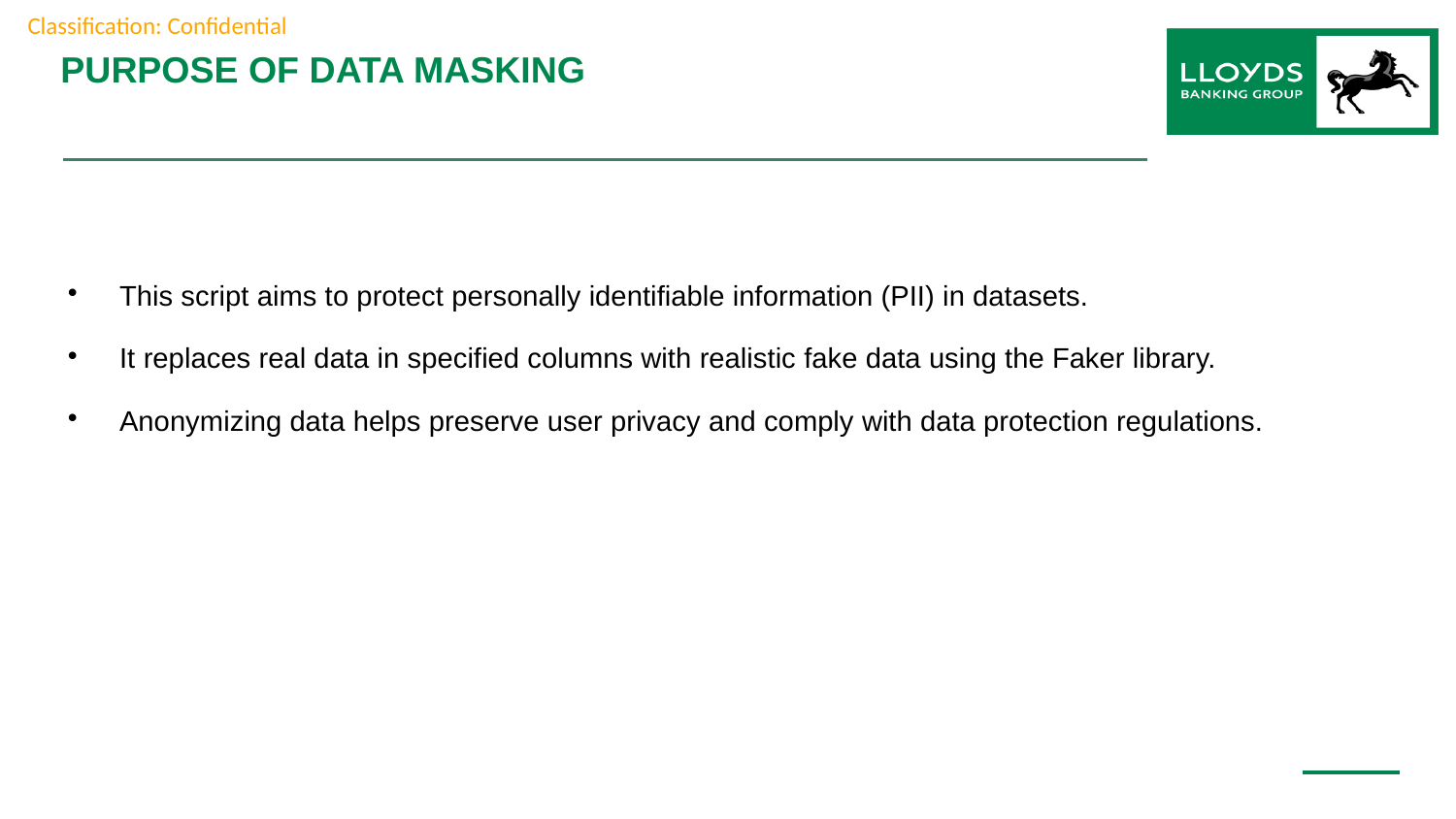

# Purpose of Data Masking
This script aims to protect personally identifiable information (PII) in datasets.
It replaces real data in specified columns with realistic fake data using the Faker library.
Anonymizing data helps preserve user privacy and comply with data protection regulations.